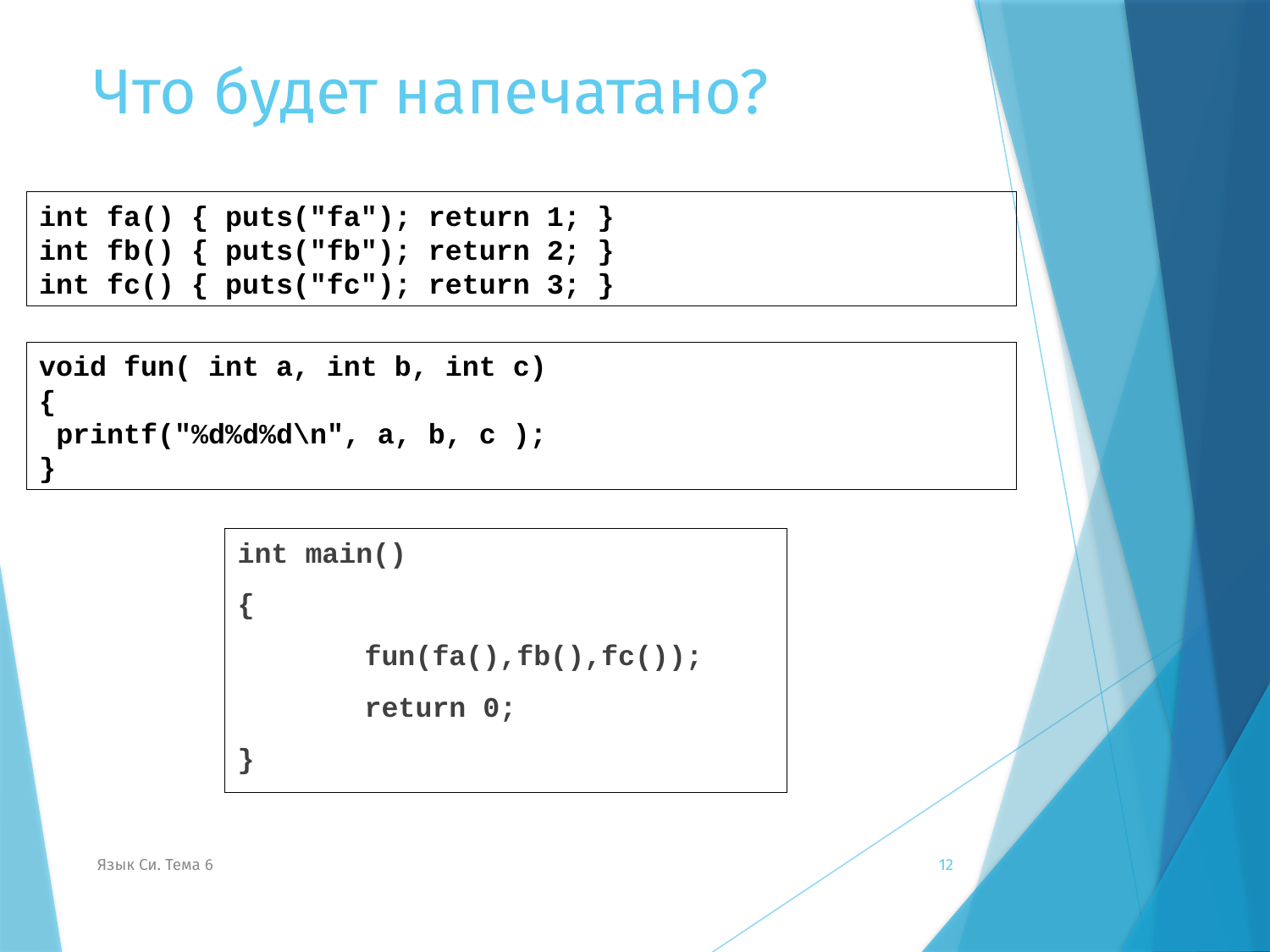

# Что будет напечатано?
int fa() { puts("fa"); return 1; }
int fb() { puts("fb"); return 2; }
int fc() { puts("fc"); return 3; }
void fun( int a, int b, int c)
{
 printf("%d%d%d\n", a, b, c );
}
int main()
{
	fun(fa(),fb(),fc());
	return 0;
}

Язык Си. Тема 6
12